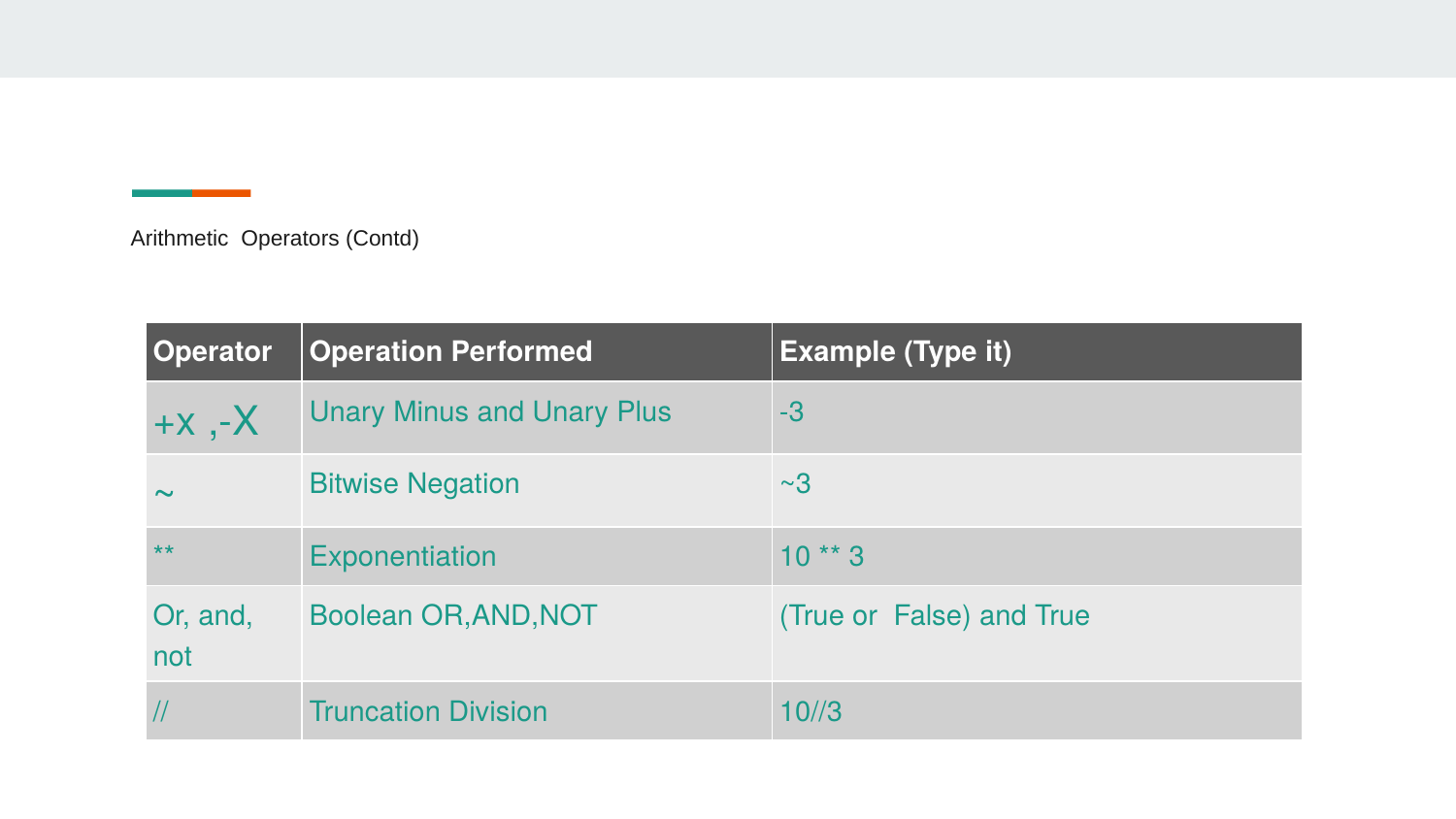

# Arithmetic  Operators (Contd)
| Operator | Operation Performed | Example (Type it) |
| --- | --- | --- |
| +x ,-X | Unary Minus and Unary Plus | -3 |
| ~ | Bitwise Negation | ~3 |
| \*\* | Exponentiation | 10 \*\* 3 |
| Or, and, not | Boolean OR,AND,NOT | (True or False) and True |
| // | Truncation Division | 10//3 |